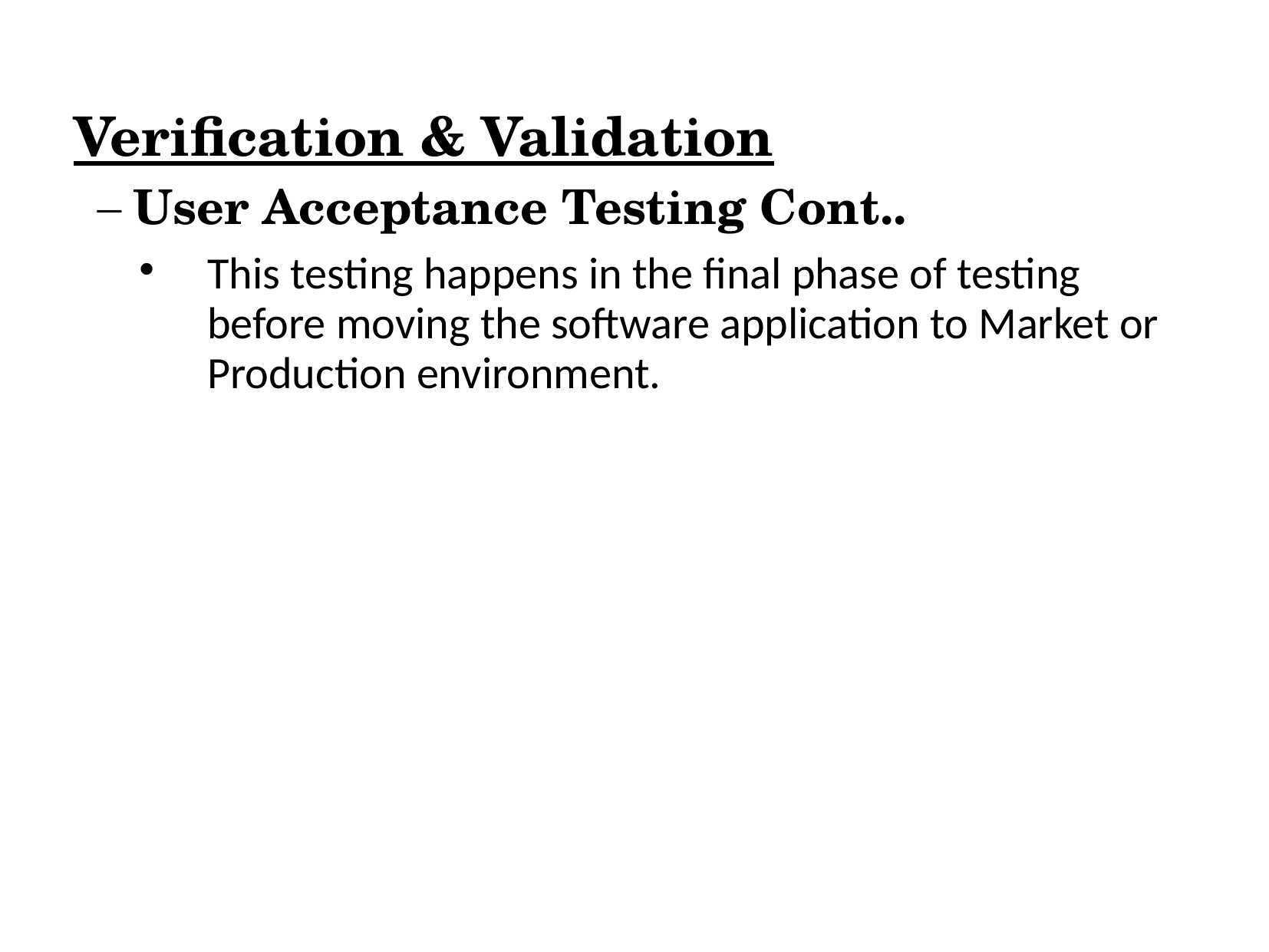

Verification & Validation
User Acceptance Testing Cont..
This testing happens in the final phase of testing before moving the software application to Market or Production environment.